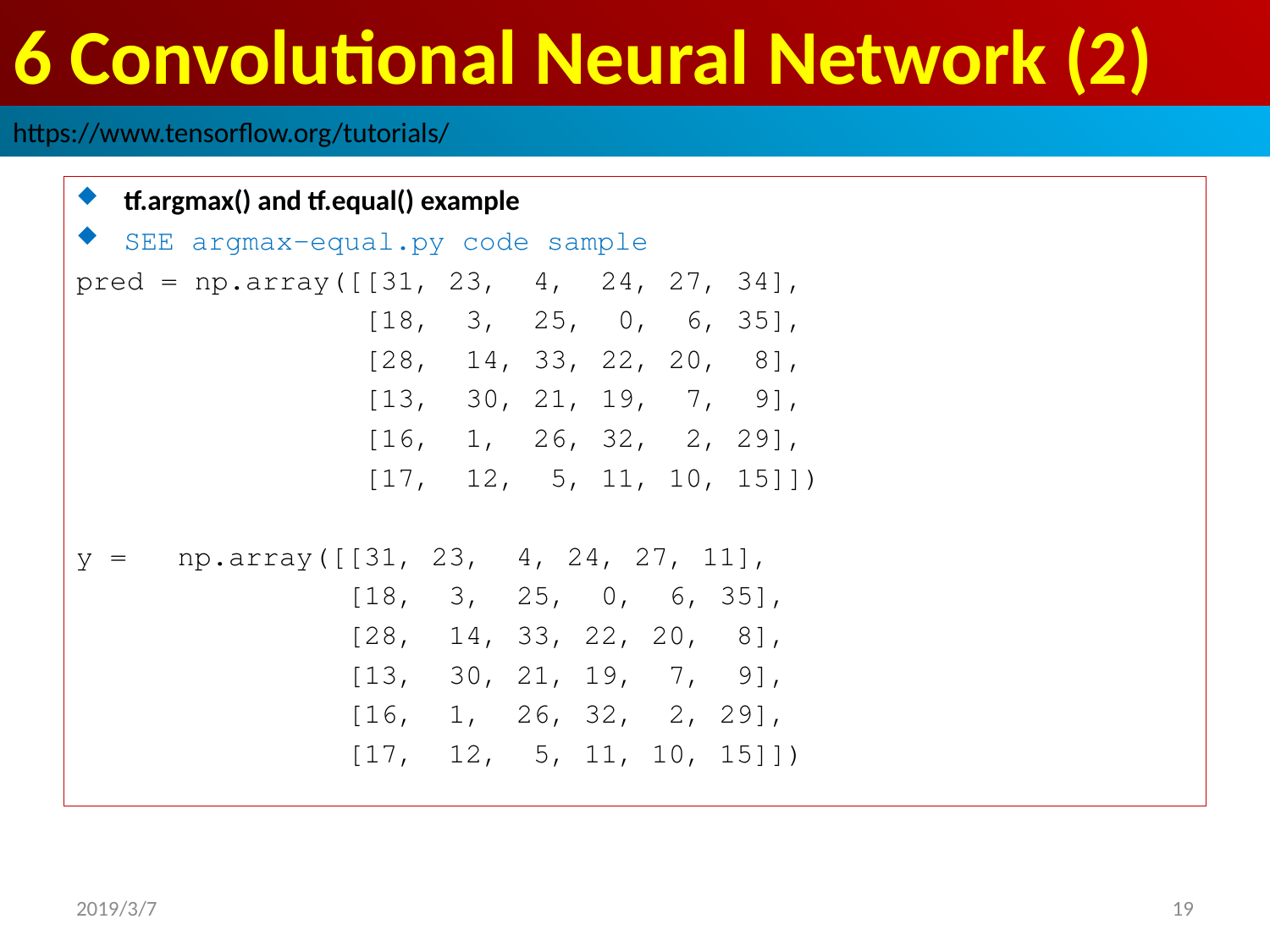

# 6 Convolutional Neural Network (2)
https://www.tensorflow.org/tutorials/
tf.argmax() and tf.equal() example
SEE argmax-equal.py code sample
pred = np.array([[31, 23,  4,  24, 27, 34],
                 [18,  3,  25,  0,  6, 35],
                 [28,  14, 33, 22, 20,  8],
                 [13,  30, 21, 19,  7,  9],
                 [16,  1,  26, 32,  2, 29],
                 [17,  12,  5, 11, 10, 15]])

y =   np.array([[31, 23,  4, 24, 27, 11],
                [18,  3,  25,  0,  6, 35],
                [28,  14, 33, 22, 20,  8],
                [13,  30, 21, 19,  7,  9],
                [16,  1,  26, 32,  2, 29],
                [17,  12,  5, 11, 10, 15]])
2019/3/7
19